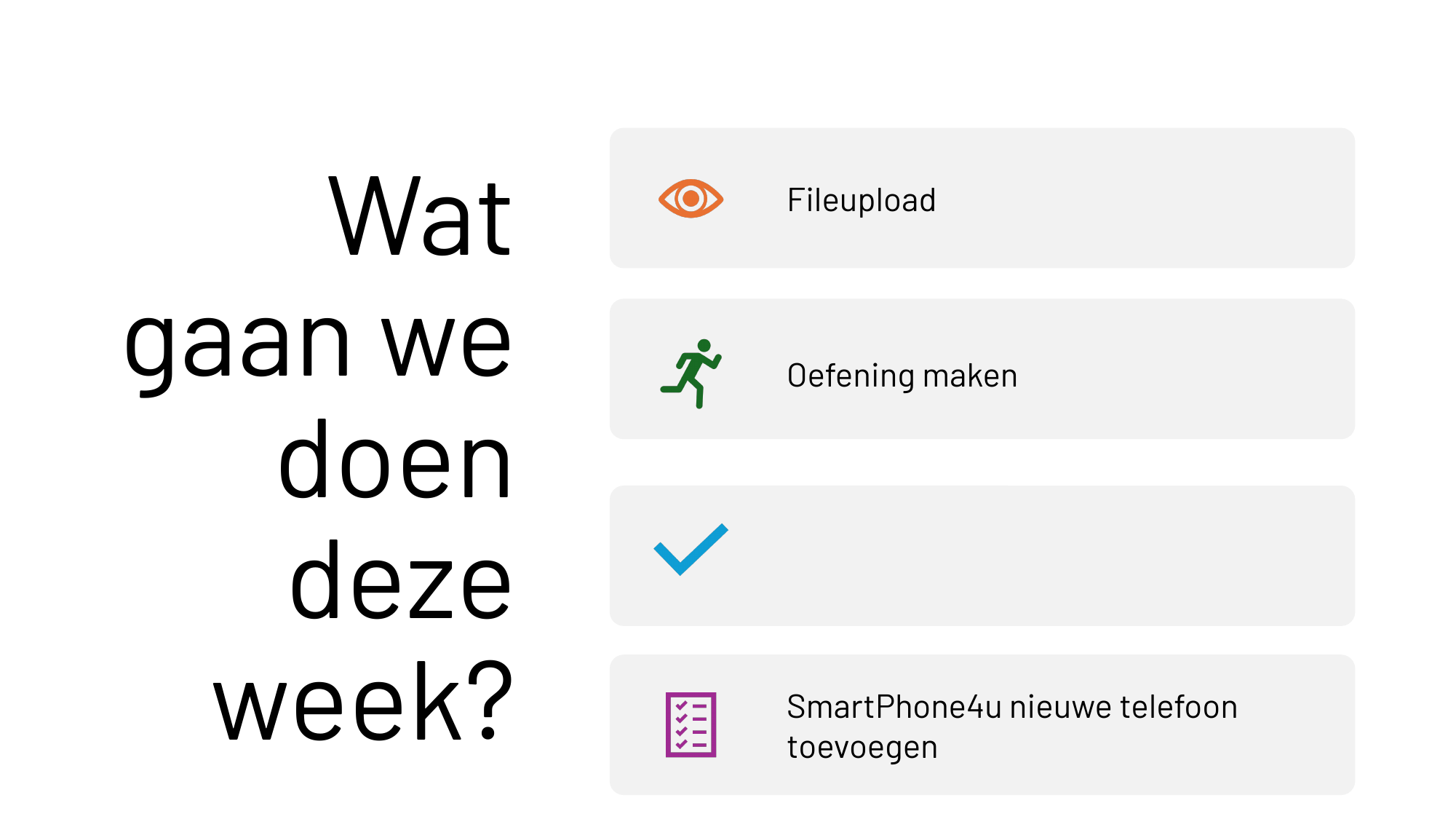

# Wat gaan we doen deze week?
Fileupload
Oefening maken

SmartPhone4u nieuwe telefoon toevoegen